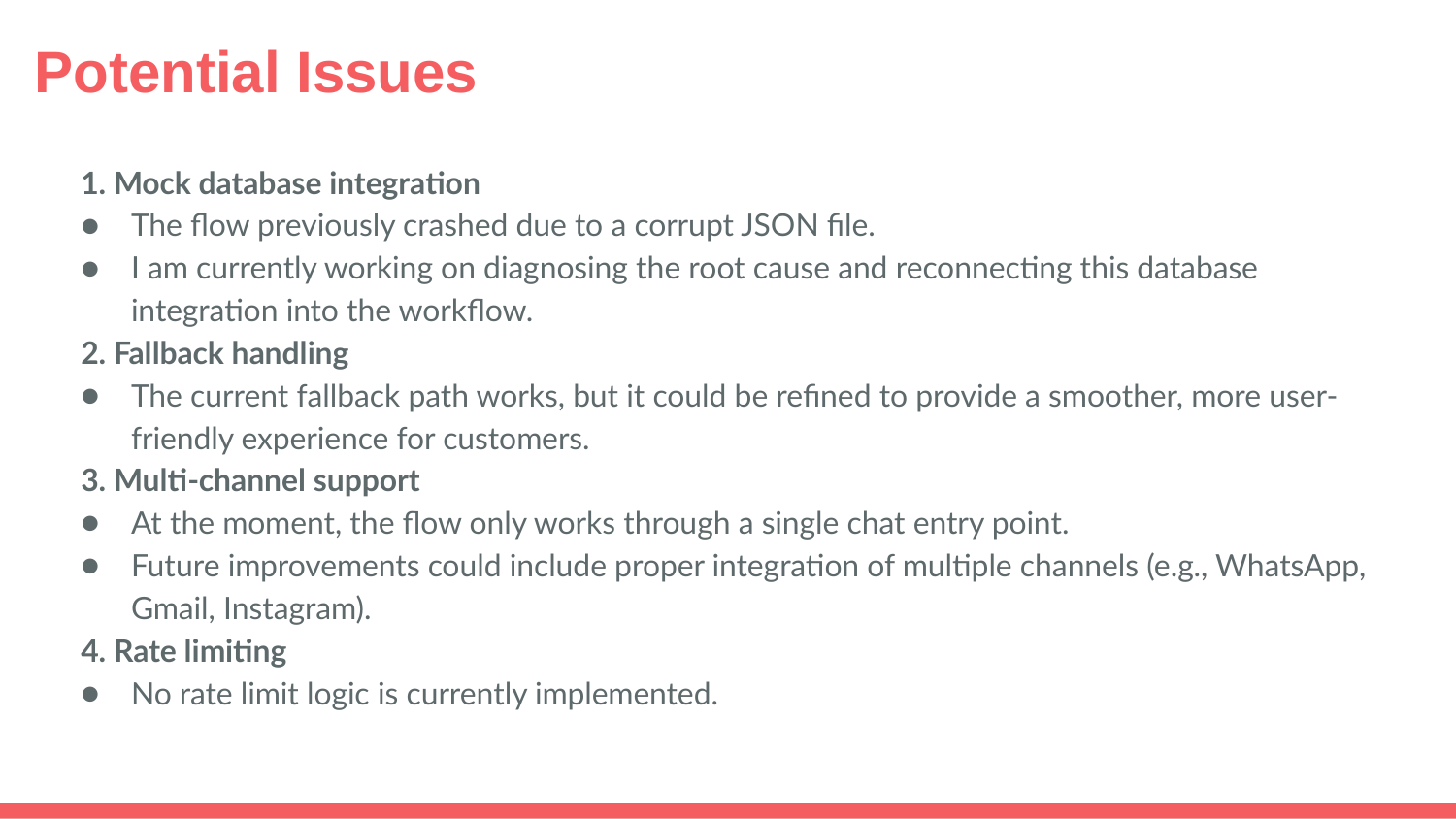

# Potential Issues
1. Mock database integration
The flow previously crashed due to a corrupt JSON file.
I am currently working on diagnosing the root cause and reconnecting this database integration into the workflow.
2. Fallback handling
The current fallback path works, but it could be refined to provide a smoother, more user-friendly experience for customers.
3. Multi-channel support
At the moment, the flow only works through a single chat entry point.
Future improvements could include proper integration of multiple channels (e.g., WhatsApp, Gmail, Instagram).
4. Rate limiting
No rate limit logic is currently implemented.